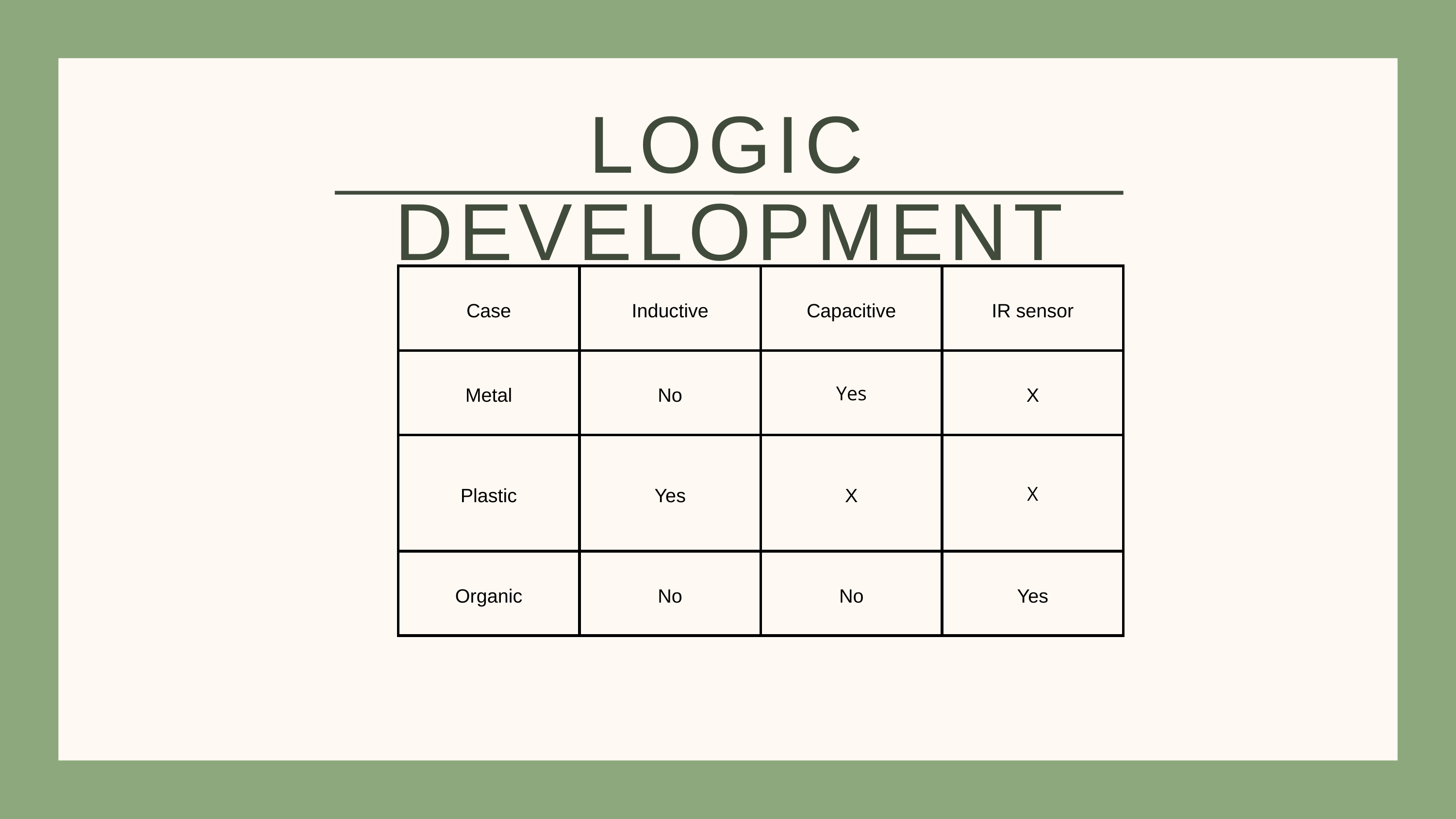

LOGIC DEVELOPMENT

| Case | Inductive | Capacitive | IR sensor |
| --- | --- | --- | --- |
| Metal | No | Yes | X |
| Plastic | Yes | X | X |
| Organic | No | No | Yes |